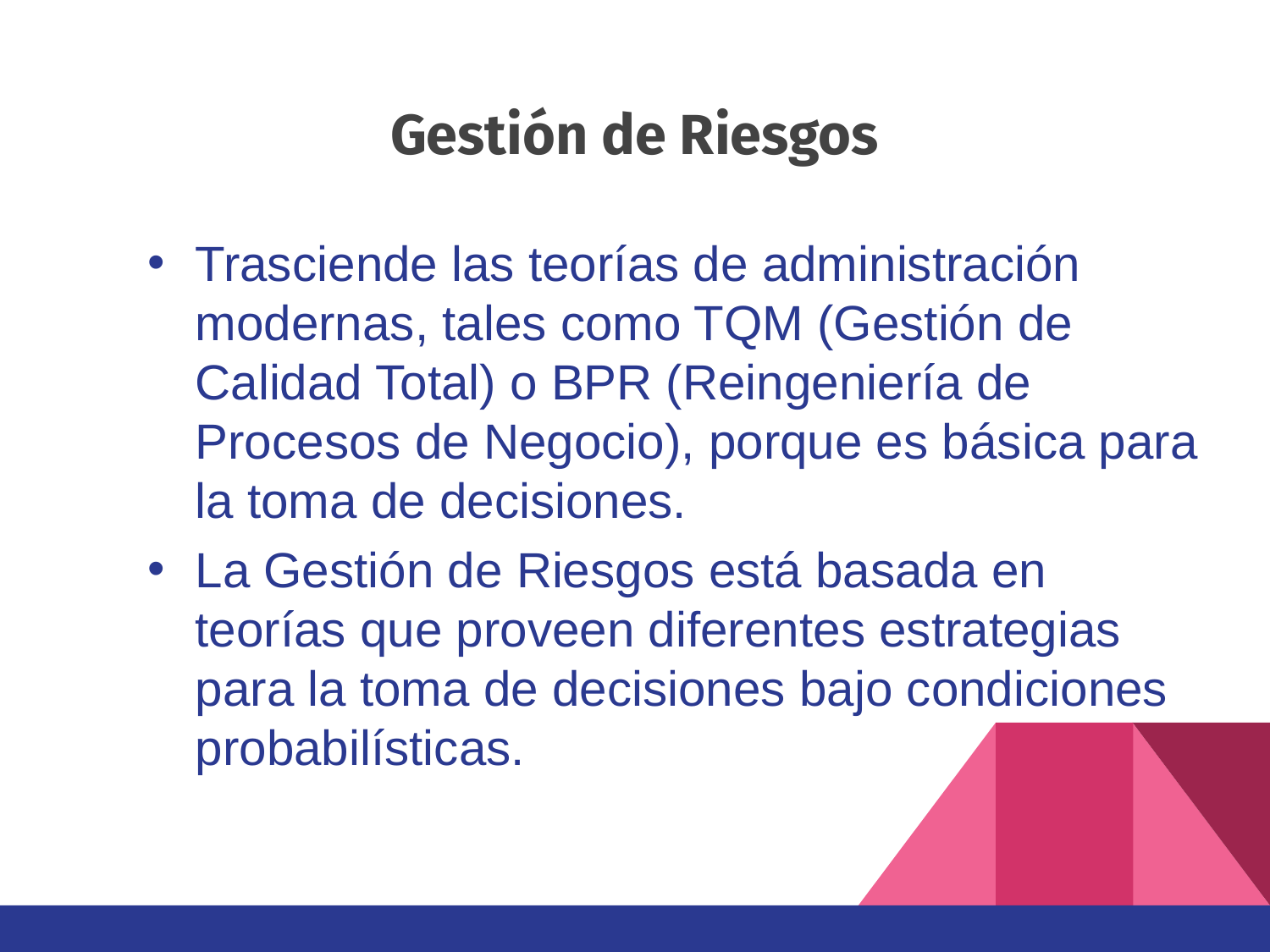

# Gestión de Riesgos
Trasciende las teorías de administración modernas, tales como TQM (Gestión de Calidad Total) o BPR (Reingeniería de Procesos de Negocio), porque es básica para la toma de decisiones.
La Gestión de Riesgos está basada en teorías que proveen diferentes estrategias para la toma de decisiones bajo condiciones probabilísticas.